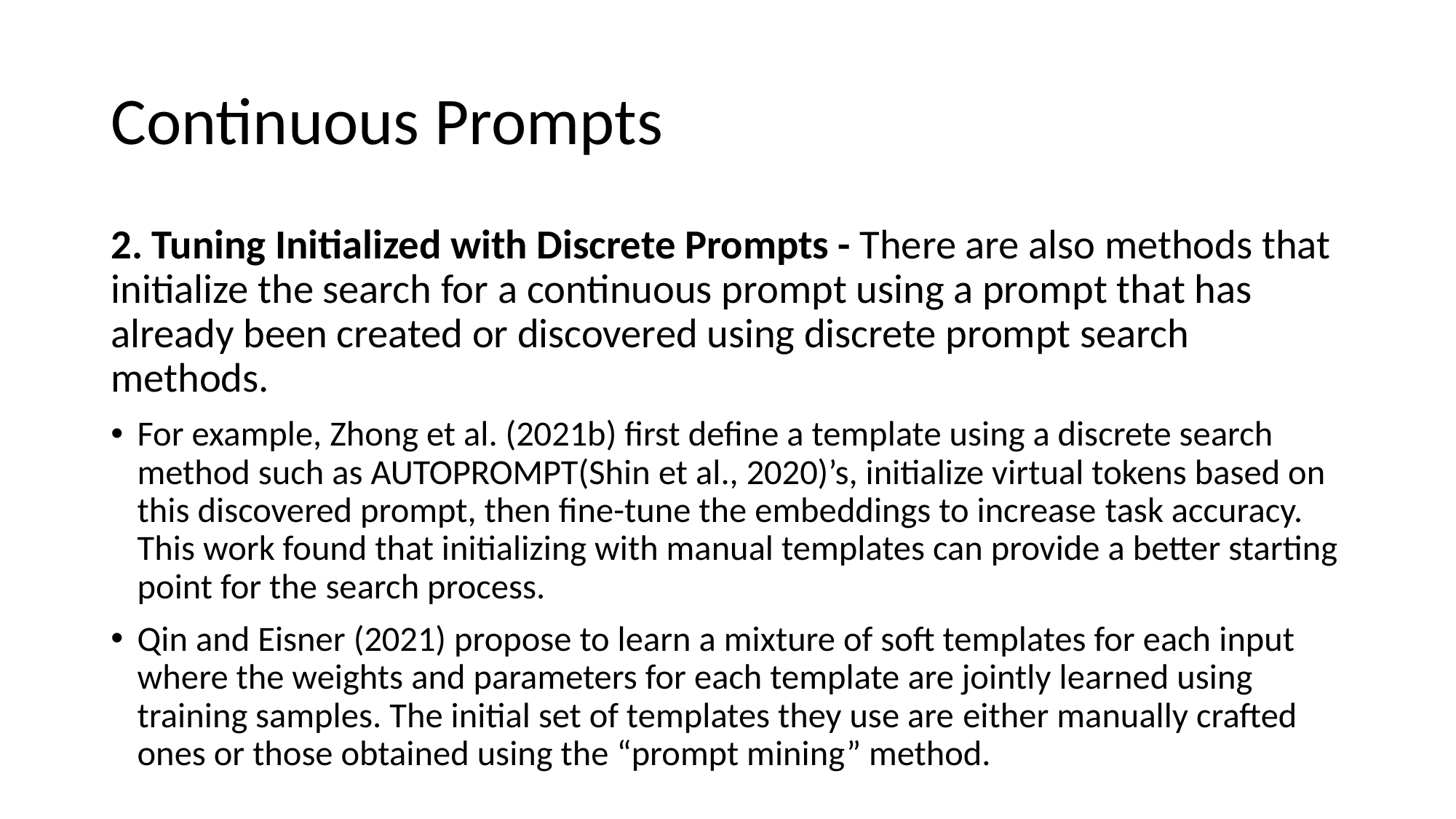

# Continuous Prompts
2. Tuning Initialized with Discrete Prompts - There are also methods that initialize the search for a continuous prompt using a prompt that has already been created or discovered using discrete prompt search methods.
For example, Zhong et al. (2021b) first define a template using a discrete search method such as AUTOPROMPT(Shin et al., 2020)’s, initialize virtual tokens based on this discovered prompt, then fine-tune the embeddings to increase task accuracy. This work found that initializing with manual templates can provide a better starting point for the search process.
Qin and Eisner (2021) propose to learn a mixture of soft templates for each input where the weights and parameters for each template are jointly learned using training samples. The initial set of templates they use are either manually crafted ones or those obtained using the “prompt mining” method.